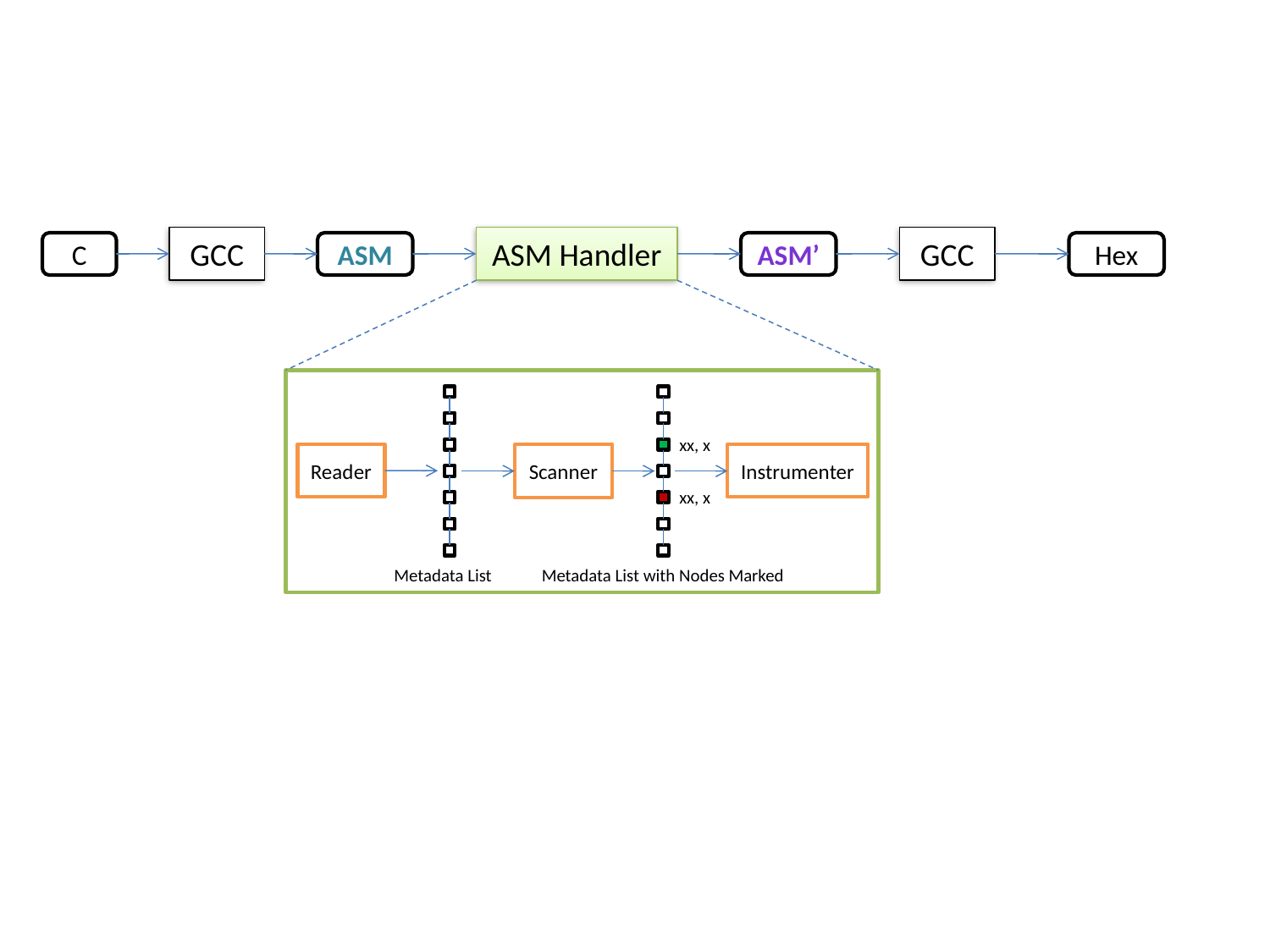

GCC
ASM Handler
GCC
C
ASM
ASM’
Hex

xx, x
Reader
Instrumenter
Scanner
xx, x
Metadata List
Metadata List with Nodes Marked